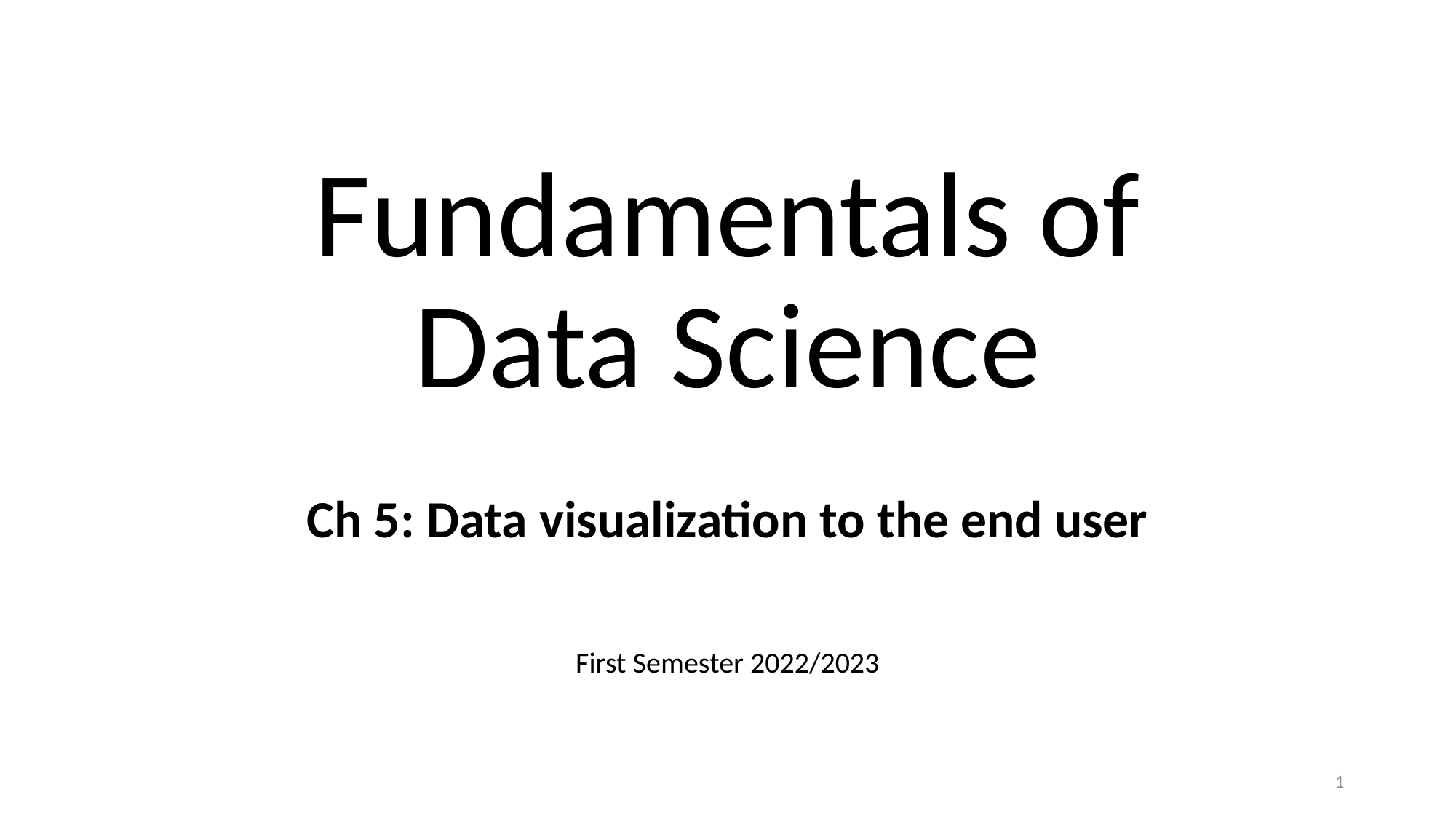

# Fundamentals of Data Science
Ch 5: Data visualization to the end user

First Semester 2022/2023
1